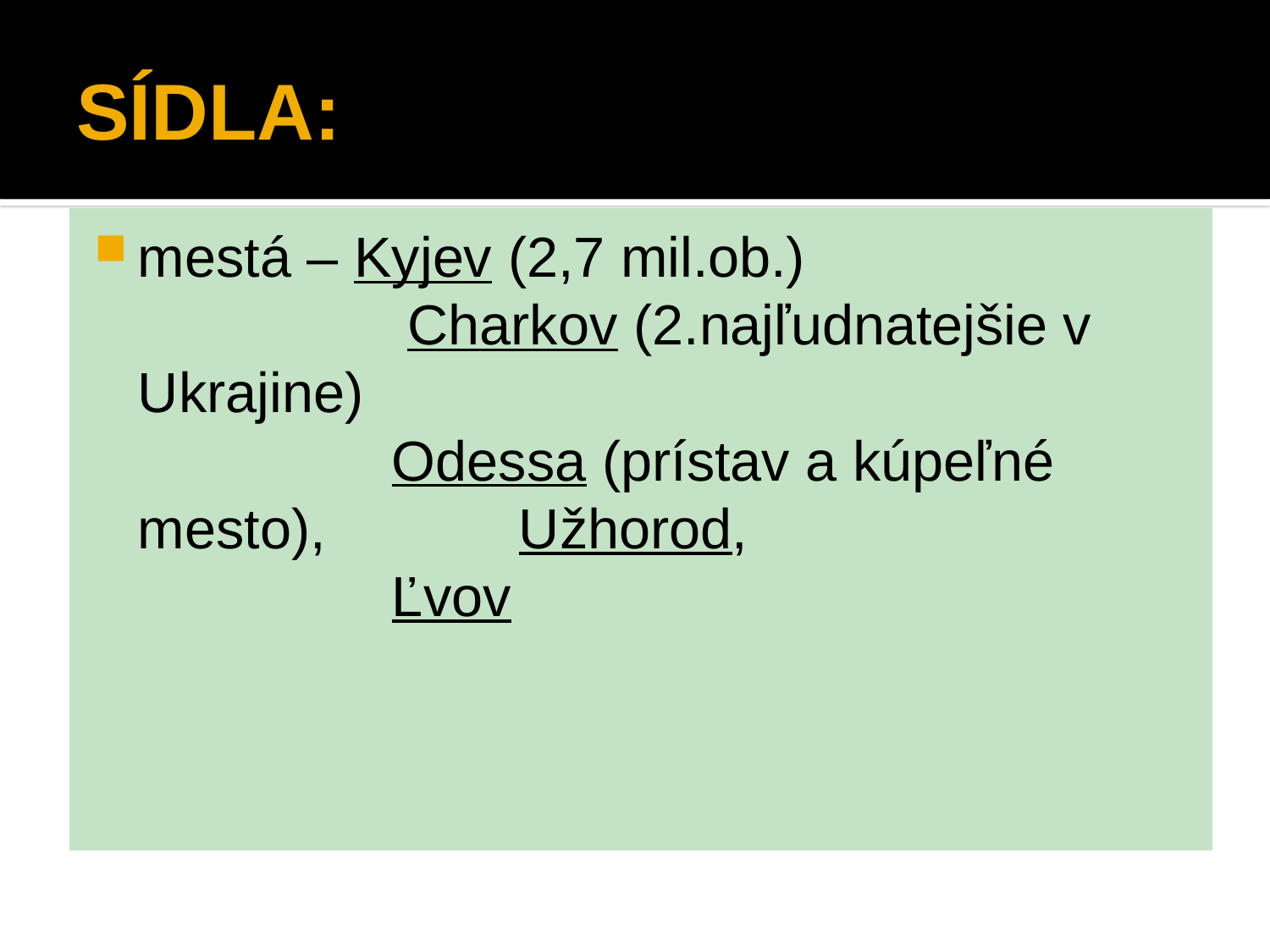

# SÍDLA:
mestá – Kyjev (2,7 mil.ob.)
			 Charkov (2.najľudnatejšie v Ukrajine)
			Odessa (prístav a kúpeľné mesto), 		Užhorod,
			Ľvov